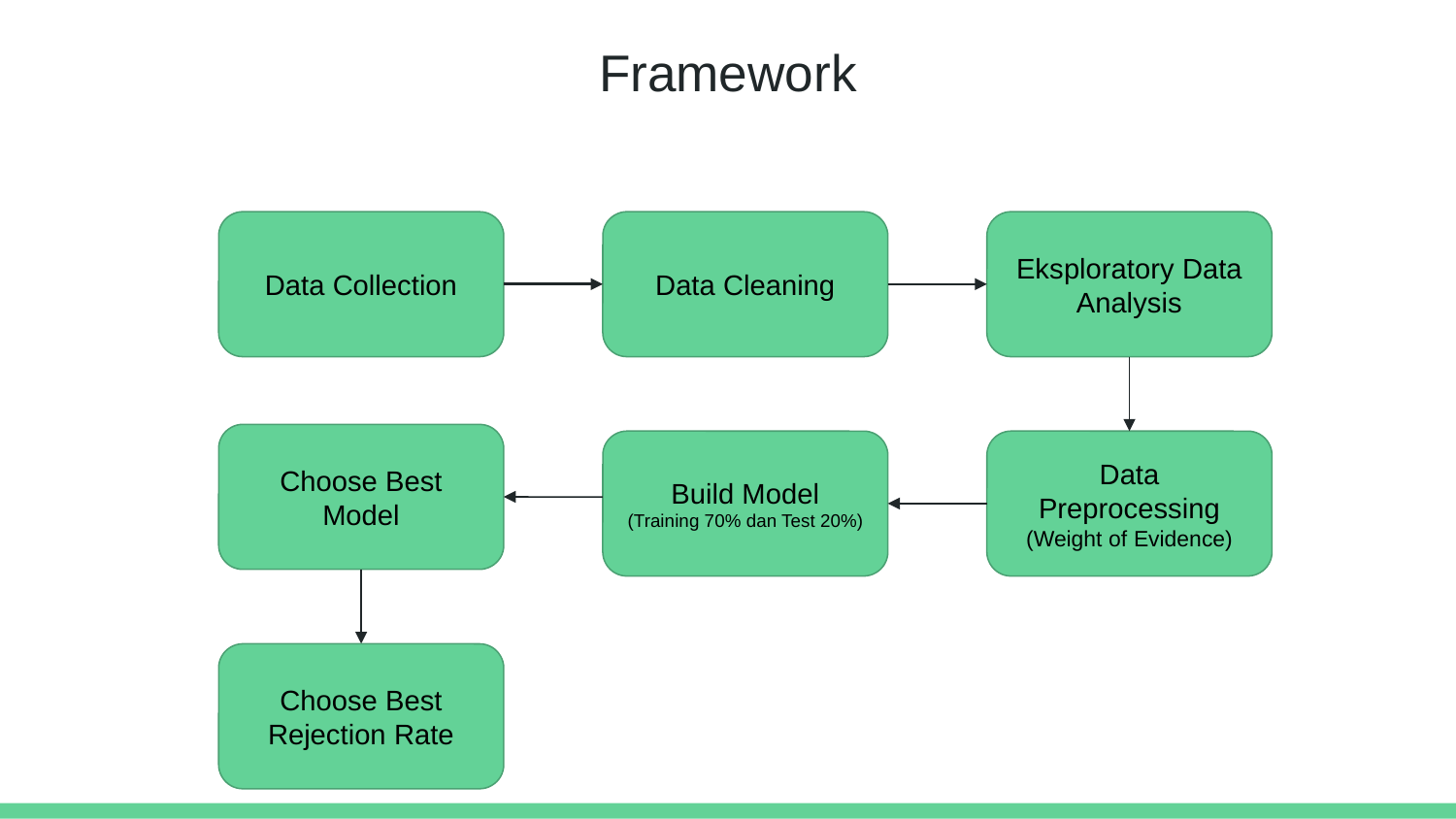

# Framework
Data Collection
Data Cleaning
Eksploratory Data Analysis
Choose Best Model
Build Model
(Training 70% dan Test 20%)
Data Preprocessing
(Weight of Evidence)
Choose Best Rejection Rate